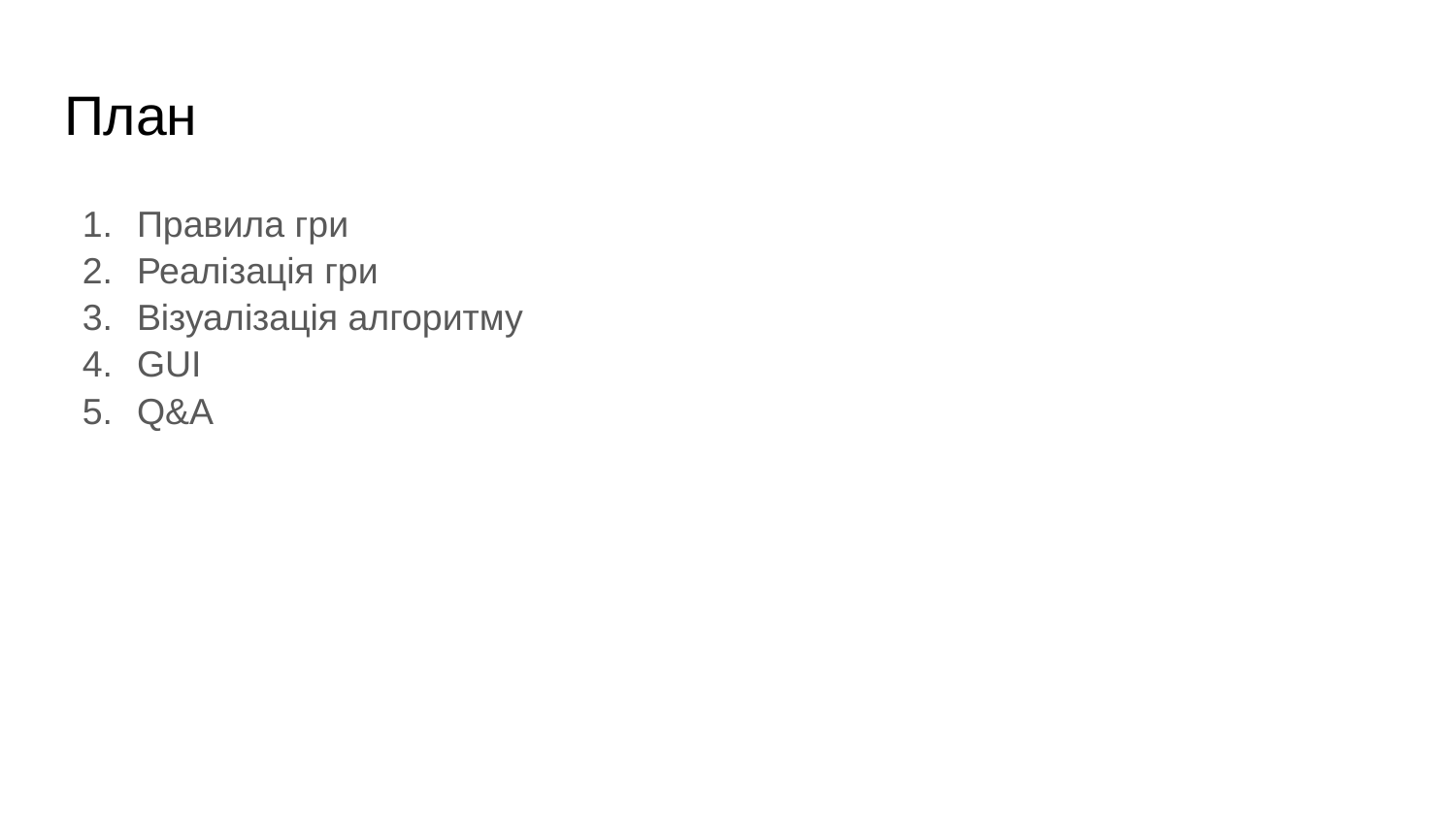

# План
Правила гри
Реалізація гри
Візуалізація алгоритму
GUI
Q&A